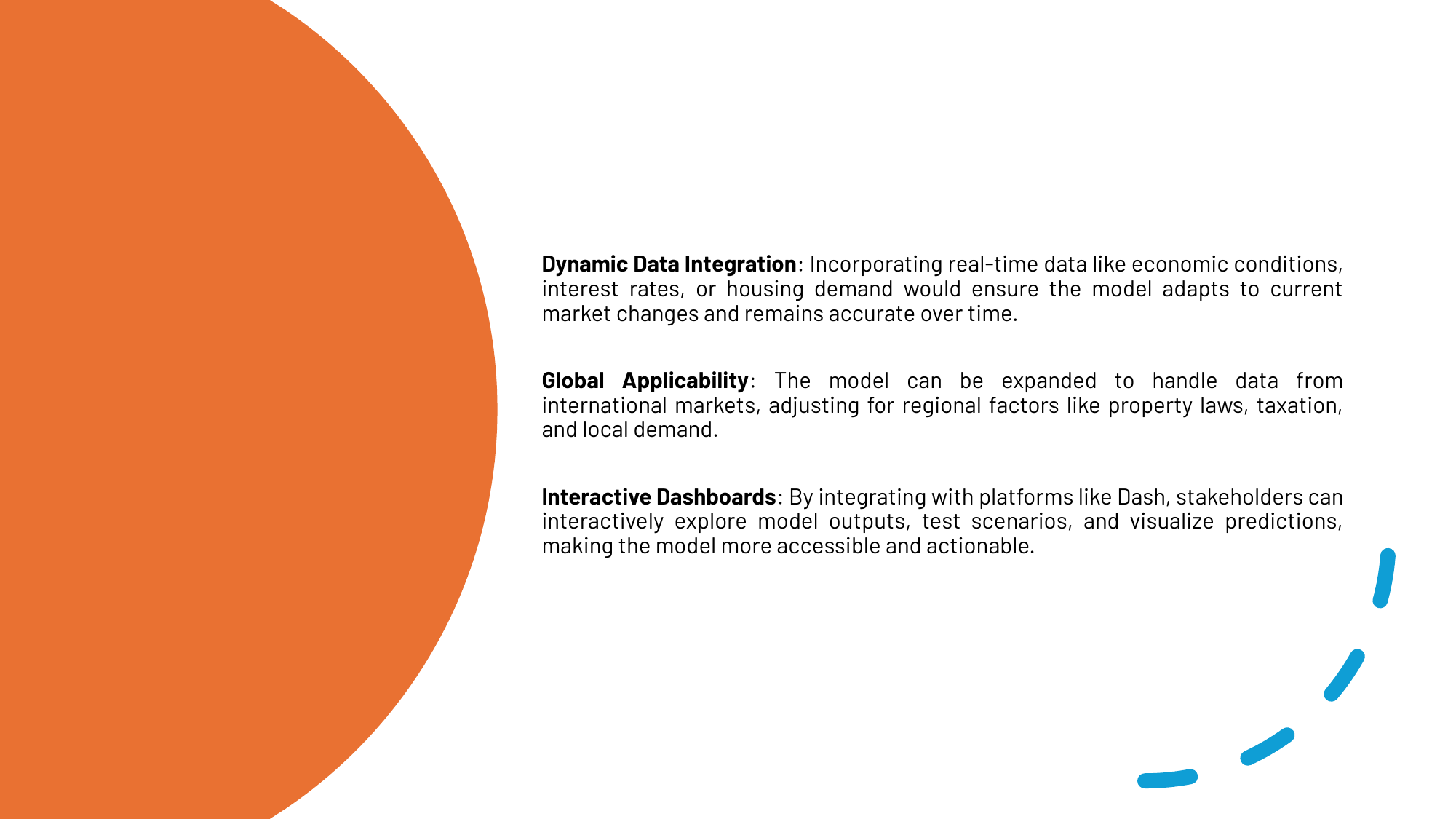

Dynamic Data Integration: Incorporating real-time data like economic conditions, interest rates, or housing demand would ensure the model adapts to current market changes and remains accurate over time.

Global Applicability: The model can be expanded to handle data from international markets, adjusting for regional factors like property laws, taxation, and local demand.

Interactive Dashboards: By integrating with platforms like Dash, stakeholders can interactively explore model outputs, test scenarios, and visualize predictions, making the model more accessible and actionable.